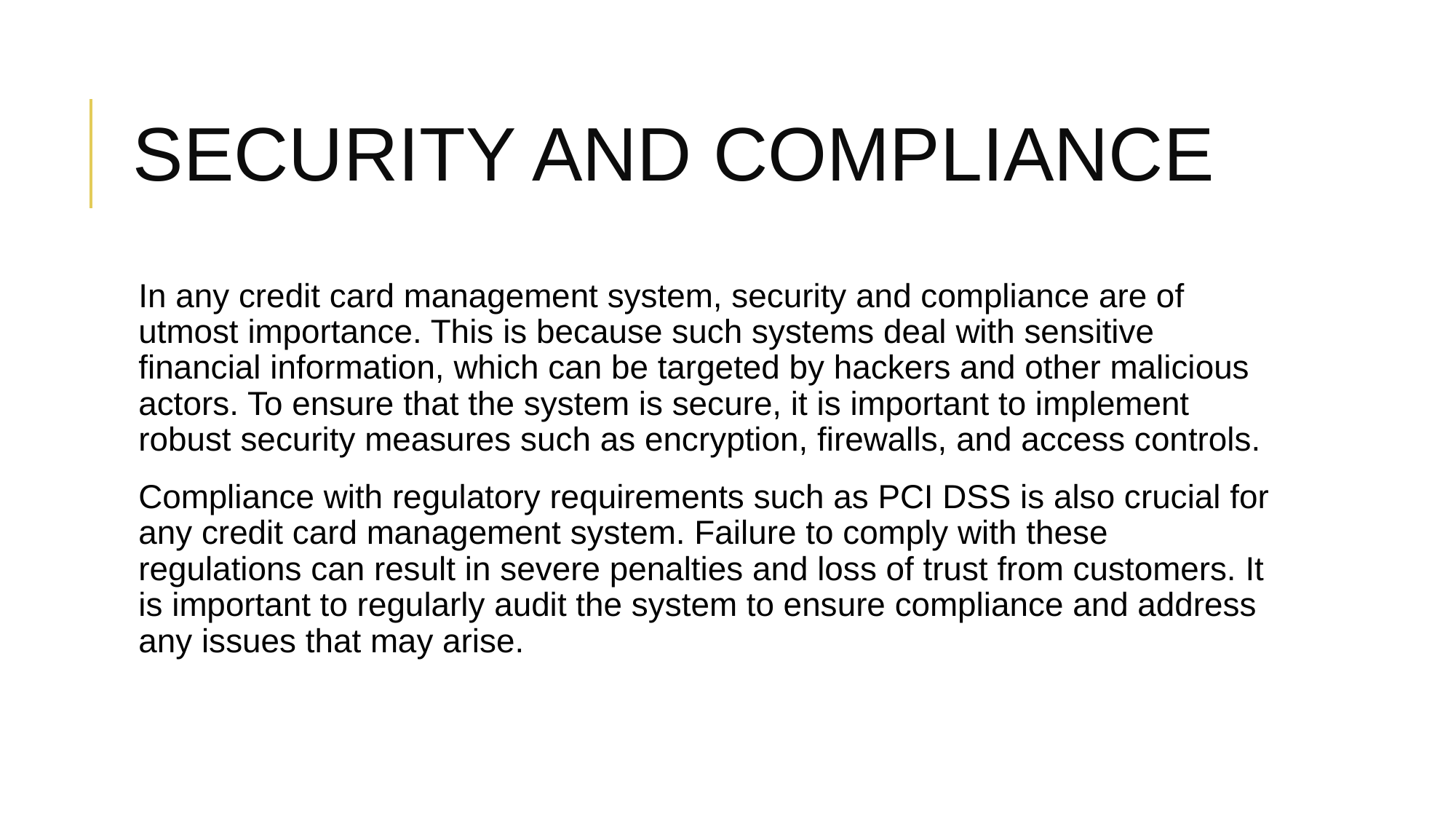

# SECURITY AND COMPLIANCE
In any credit card management system, security and compliance are of utmost importance. This is because such systems deal with sensitive financial information, which can be targeted by hackers and other malicious actors. To ensure that the system is secure, it is important to implement robust security measures such as encryption, firewalls, and access controls.
Compliance with regulatory requirements such as PCI DSS is also crucial for any credit card management system. Failure to comply with these regulations can result in severe penalties and loss of trust from customers. It is important to regularly audit the system to ensure compliance and address any issues that may arise.